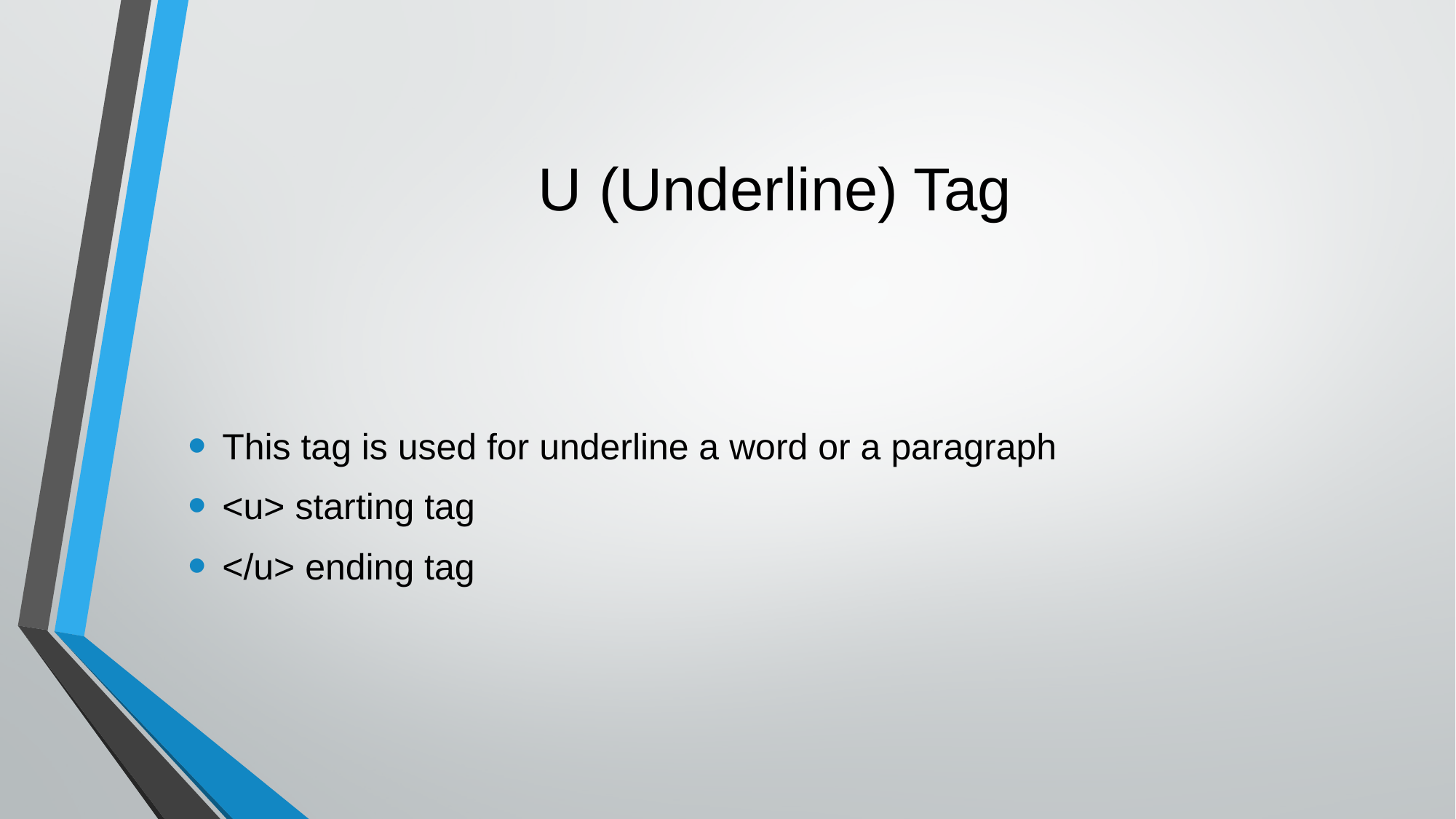

# U (Underline) Tag
This tag is used for underline a word or a paragraph
<u> starting tag
</u> ending tag